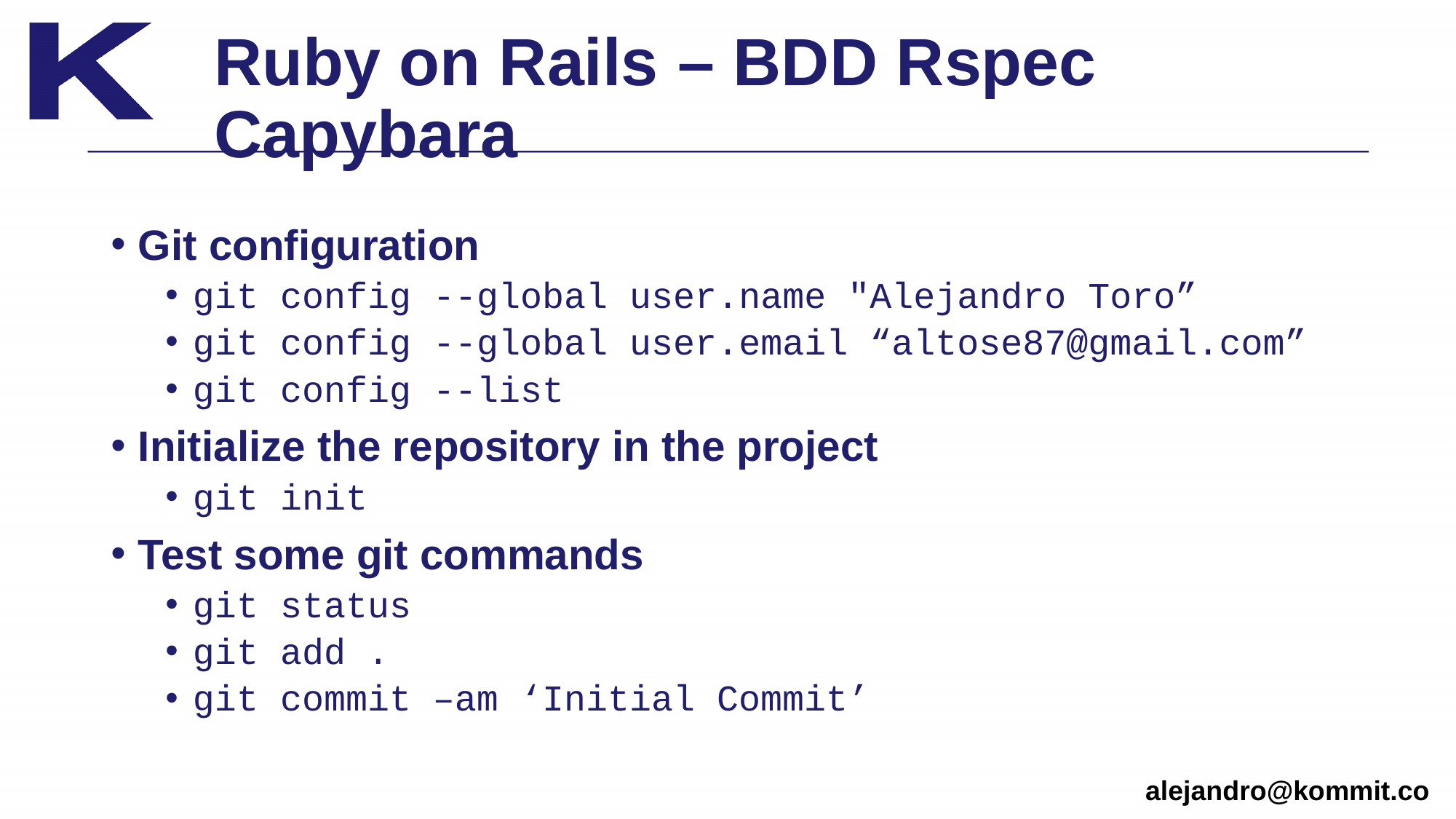

# Ruby on Rails – BDD Rspec Capybara
Git configuration
git config --global user.name "Alejandro Toro”
git config --global user.email “altose87@gmail.com”
git config --list
Initialize the repository in the project
git init
Test some git commands
git status
git add .
git commit –am ‘Initial Commit’
alejandro@kommit.co